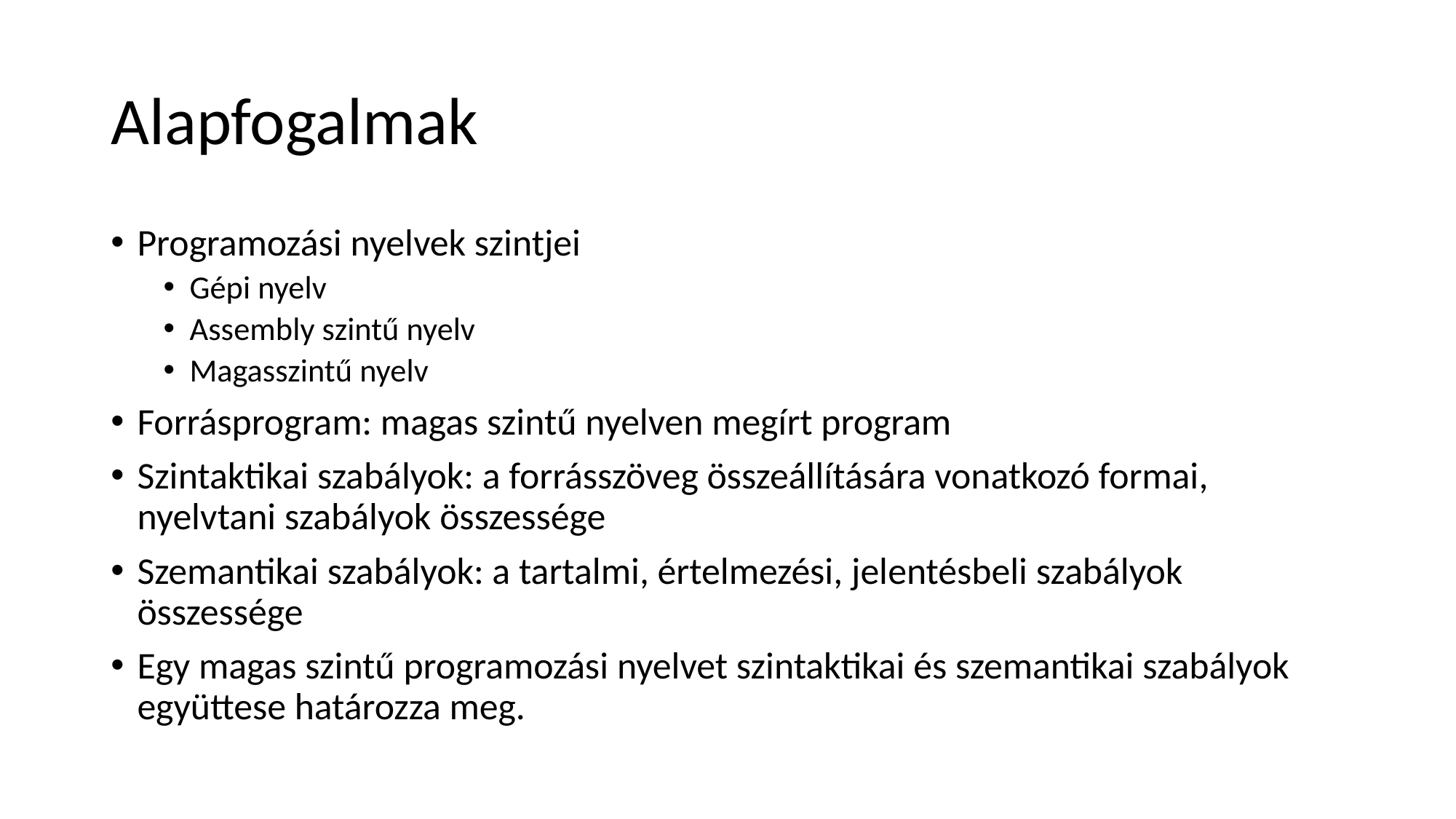

# Alapfogalmak
Programozási nyelvek szintjei
Gépi nyelv
Assembly szintű nyelv
Magasszintű nyelv
Forrásprogram: magas szintű nyelven megírt program
Szintaktikai szabályok: a forrásszöveg összeállítására vonatkozó formai, nyelvtani szabályok összessége
Szemantikai szabályok: a tartalmi, értelmezési, jelentésbeli szabályok összessége
Egy magas szintű programozási nyelvet szintaktikai és szemantikai szabályok együttese határozza meg.